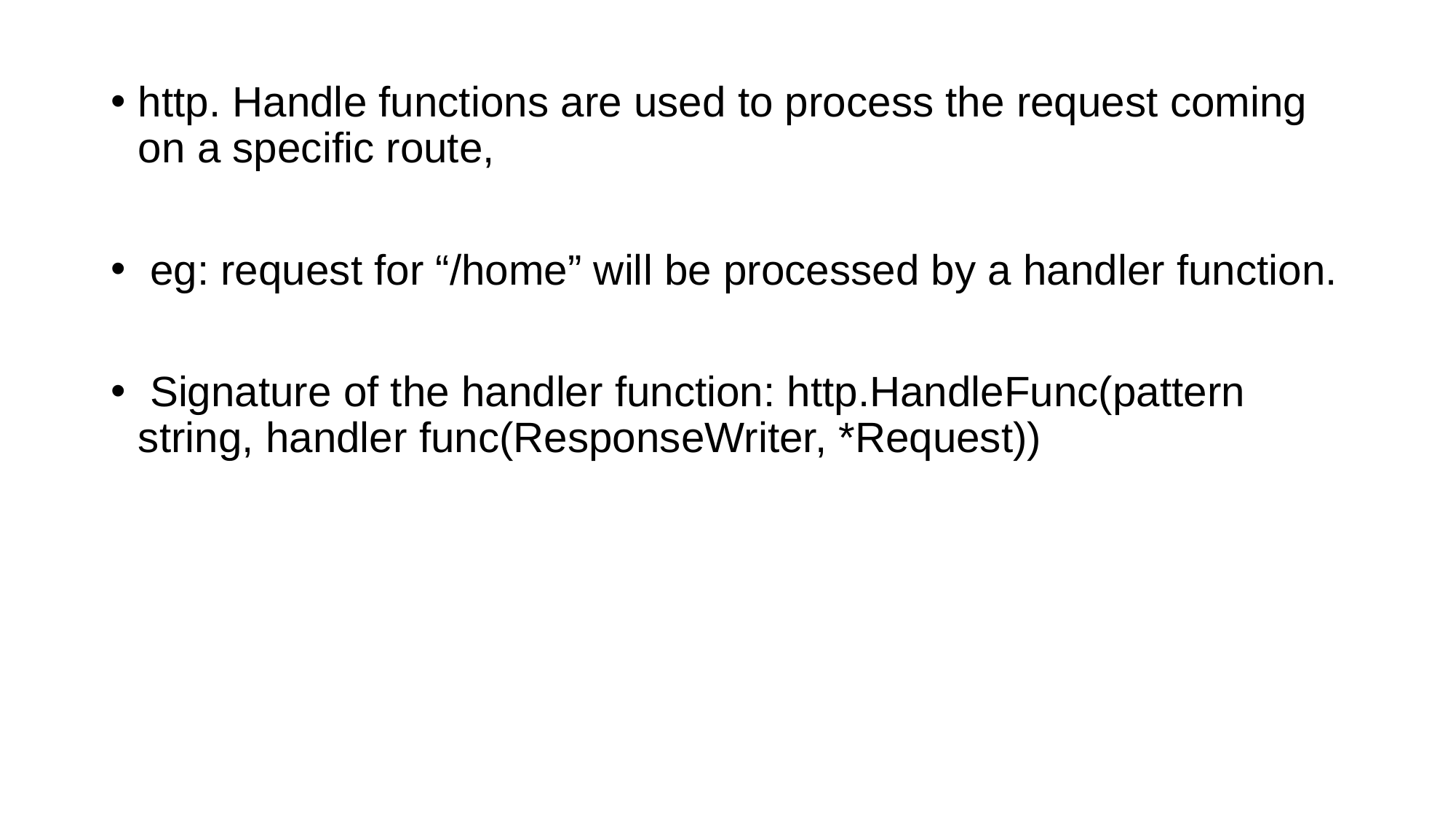

http. Handle functions are used to process the request coming on a specific route,

 eg: request for “/home” will be processed by a handler function.

 Signature of the handler function: http.HandleFunc(pattern string, handler func(ResponseWriter, *Request))